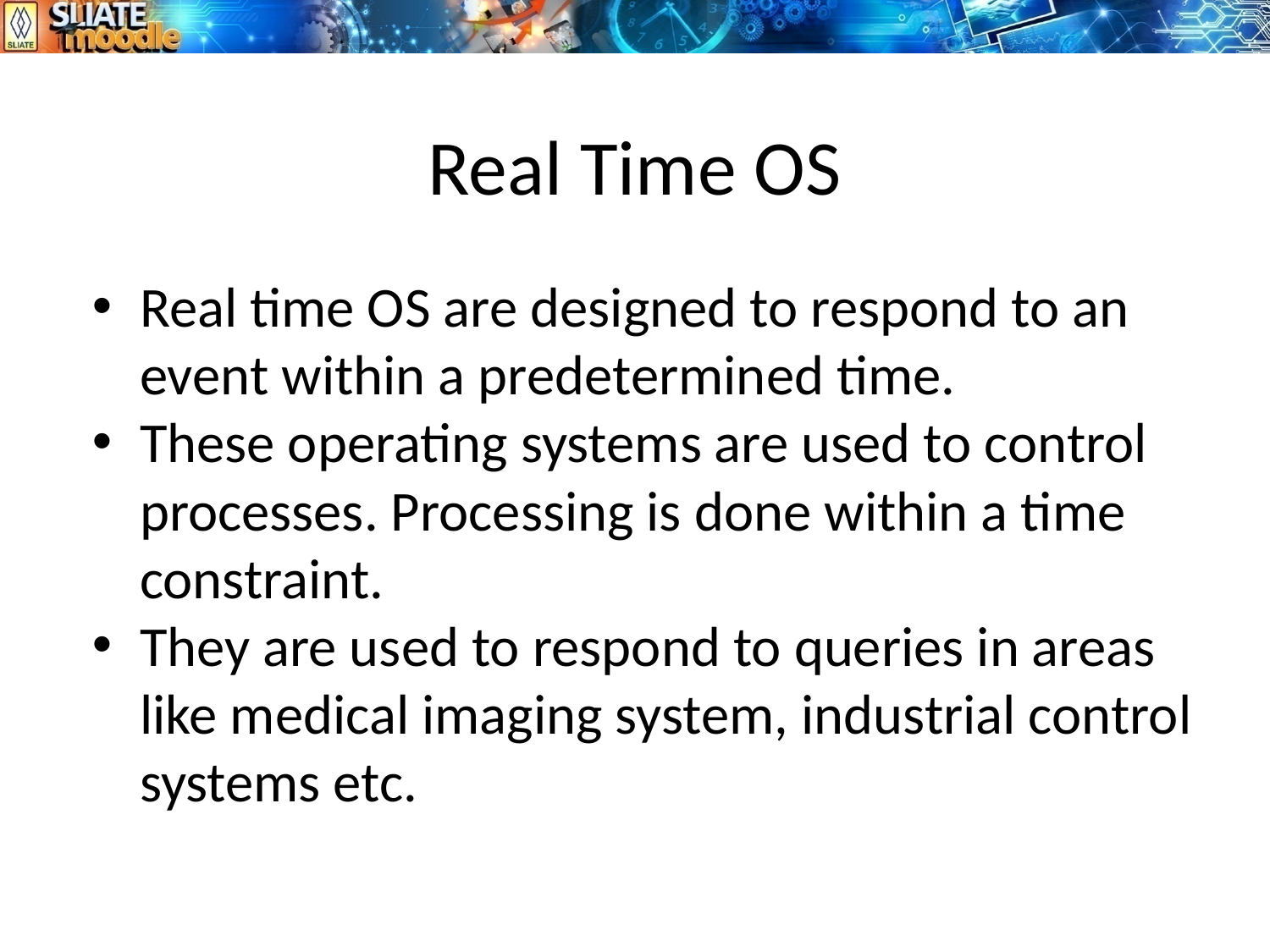

# Real Time OS
Real time OS are designed to respond to an event within a predetermined time.
These operating systems are used to control processes. Processing is done within a time constraint.
They are used to respond to queries in areas like medical imaging system, industrial control systems etc.